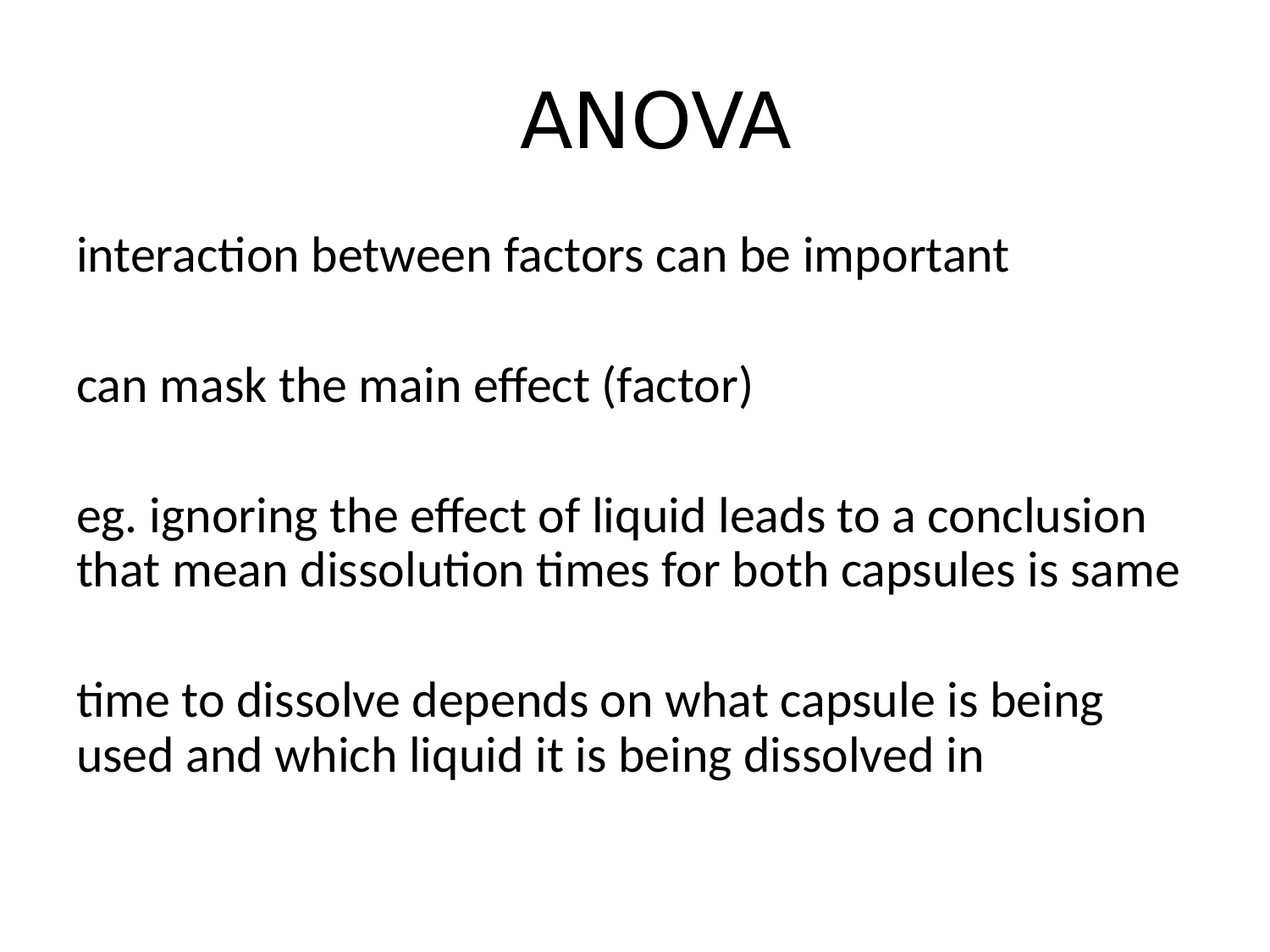

# ANOVA
interaction between factors can be important

can mask the main effect (factor)

eg. ignoring the effect of liquid leads to a conclusion that mean dissolution times for both capsules is same

time to dissolve depends on what capsule is being used and which liquid it is being dissolved in